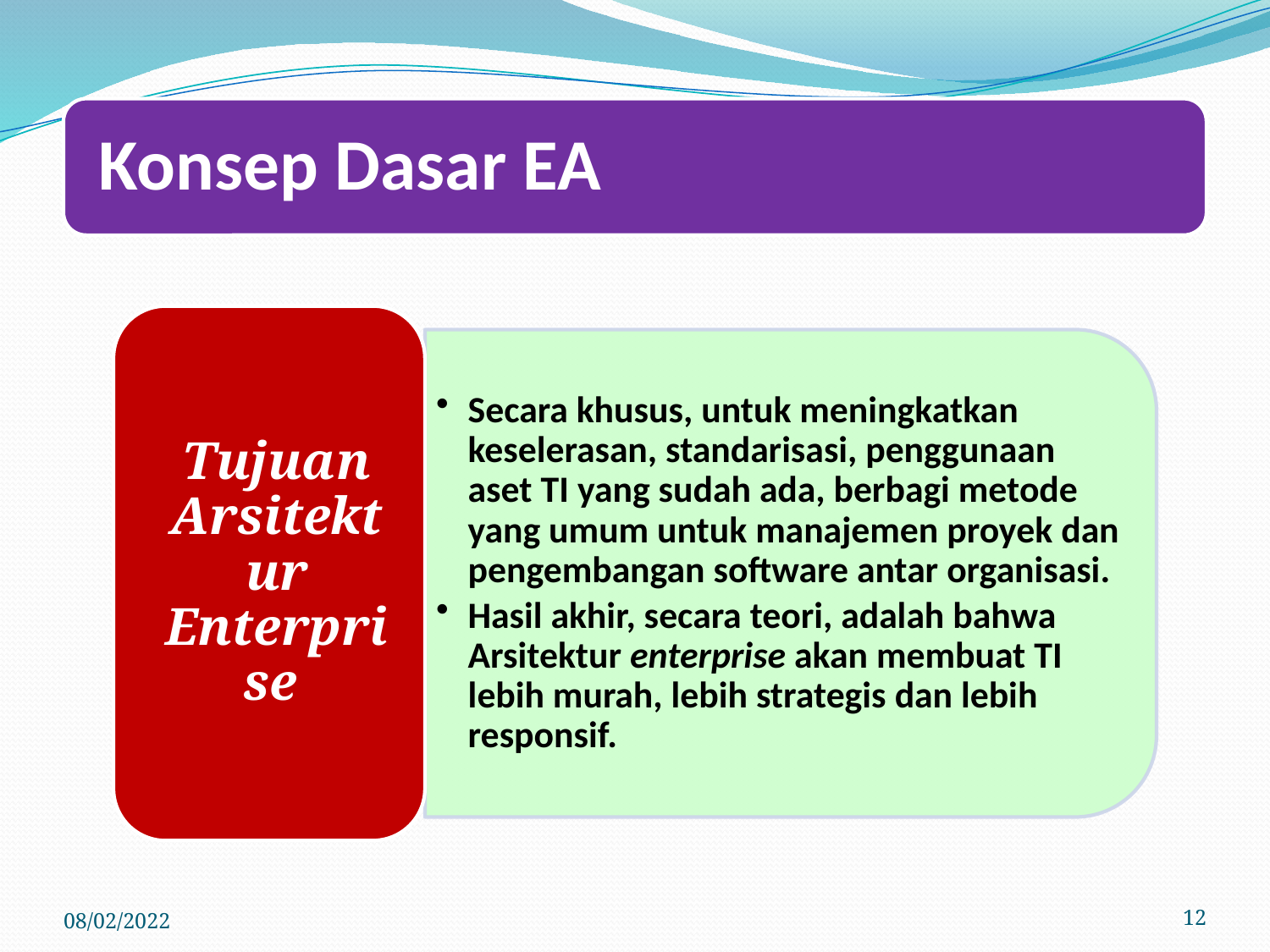

Konsep Dasar EA
Secara khusus, untuk meningkatkan keselerasan, standarisasi, penggunaan aset TI yang sudah ada, berbagi metode yang umum untuk manajemen proyek dan pengembangan software antar organisasi.
Hasil akhir, secara teori, adalah bahwa Arsitektur enterprise akan membuat TI lebih murah, lebih strategis dan lebih responsif.
Tujuan Arsitektur Enterprise
08/02/2022
12